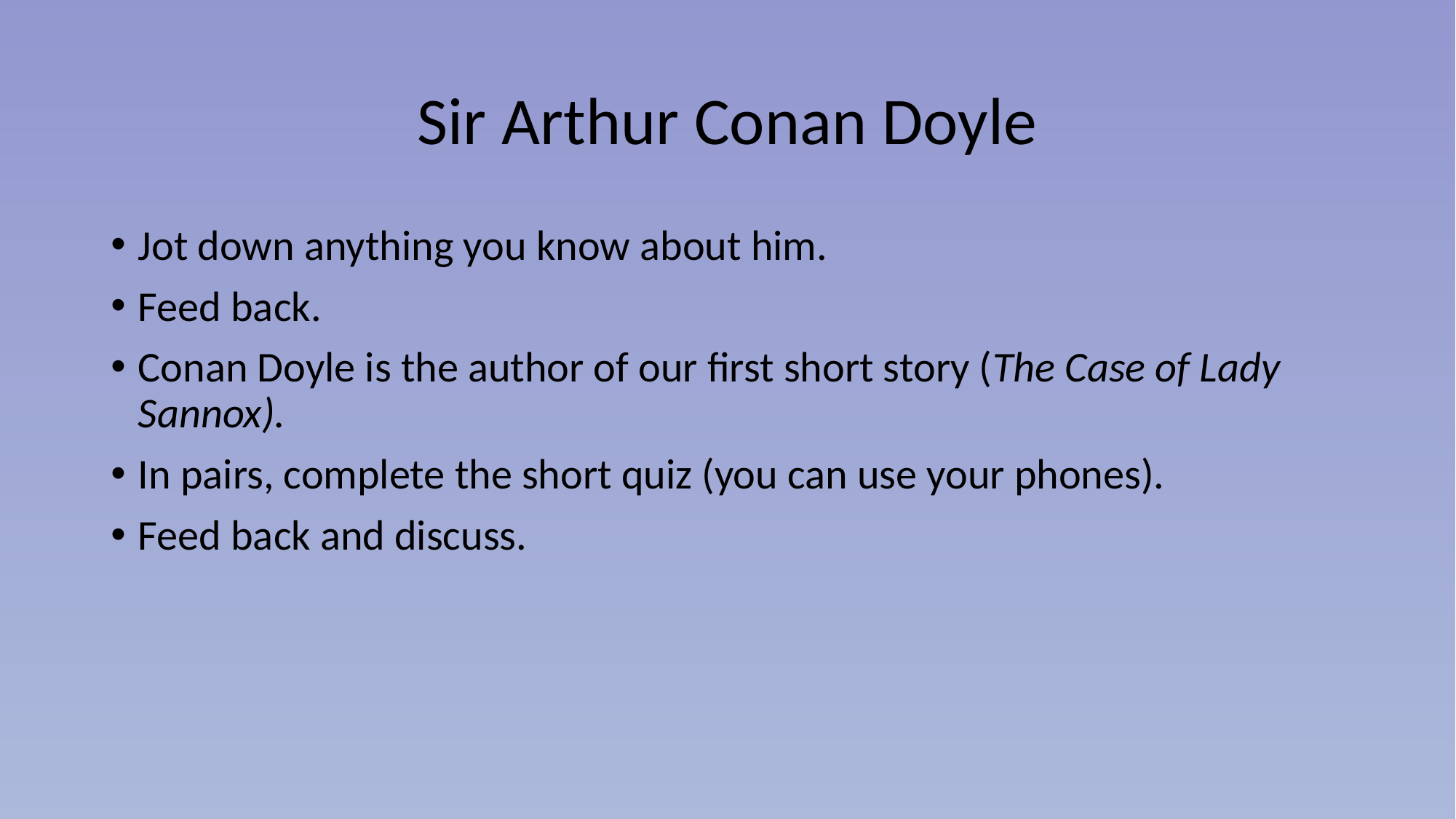

# Sir Arthur Conan Doyle
Jot down anything you know about him.
Feed back.
Conan Doyle is the author of our first short story (The Case of Lady Sannox).
In pairs, complete the short quiz (you can use your phones).
Feed back and discuss.